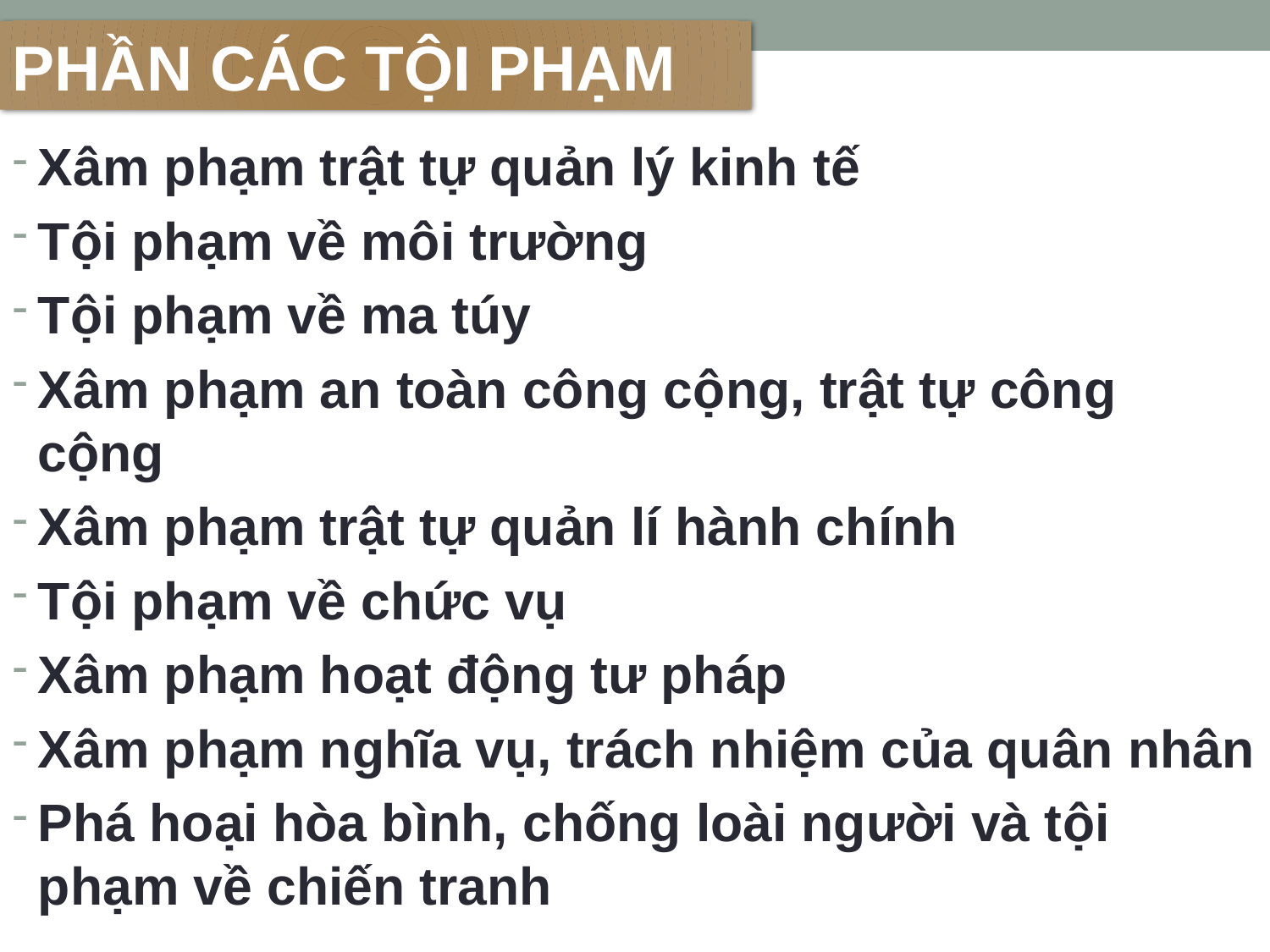

33
PHẦN CÁC TỘI PHẠM
Xâm phạm trật tự quản lý kinh tế
Tội phạm về môi trường
Tội phạm về ma túy
Xâm phạm an toàn công cộng, trật tự công cộng
Xâm phạm trật tự quản lí hành chính
Tội phạm về chức vụ
Xâm phạm hoạt động tư pháp
Xâm phạm nghĩa vụ, trách nhiệm của quân nhân
Phá hoại hòa bình, chống loài người và tội phạm về chiến tranh